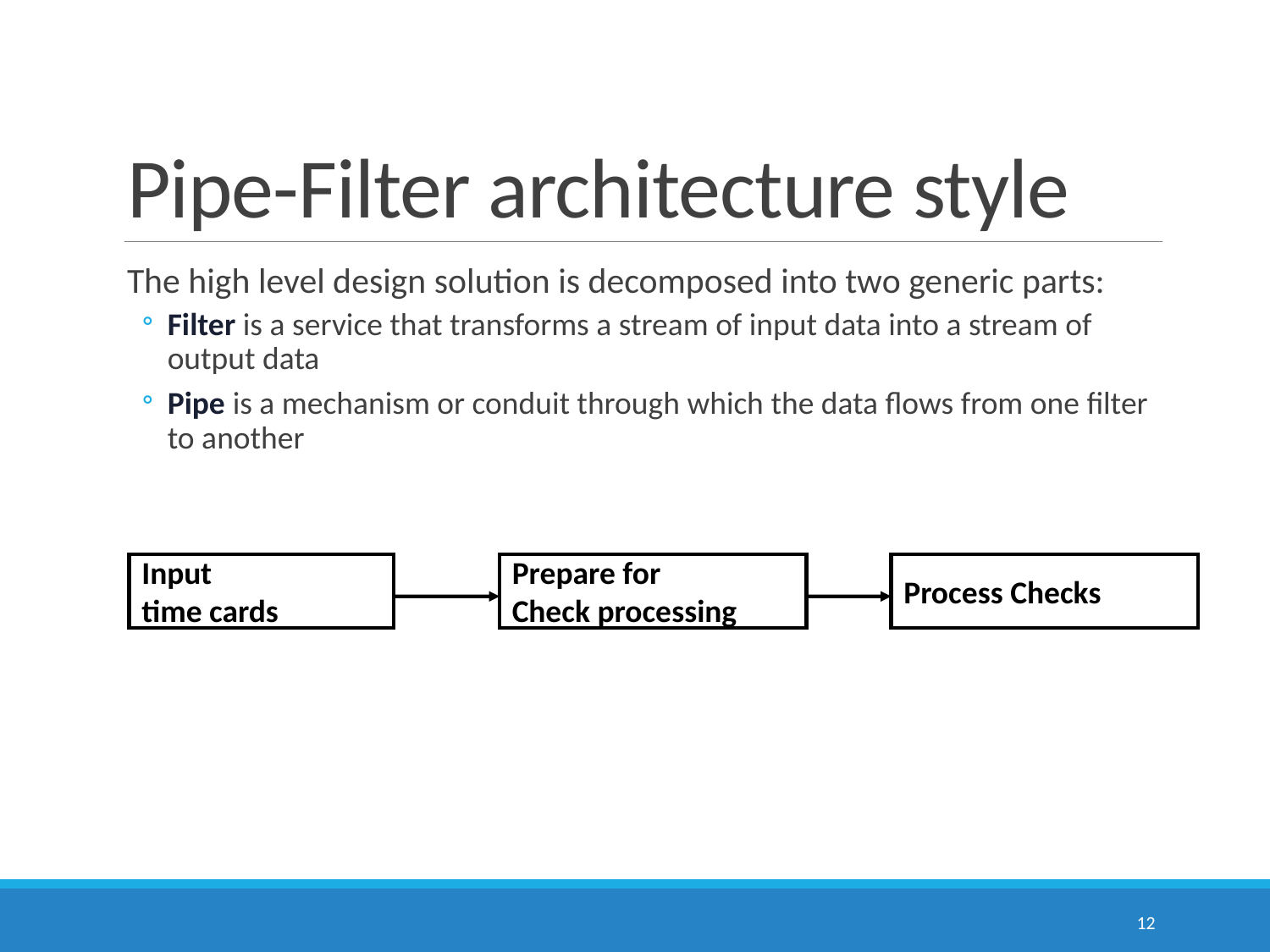

# Pipe-Filter architecture style
The high level design solution is decomposed into two generic parts:
Filter is a service that transforms a stream of input data into a stream of output data
Pipe is a mechanism or conduit through which the data flows from one filter to another
Input
time cards
Prepare for
Check processing
Process Checks

12